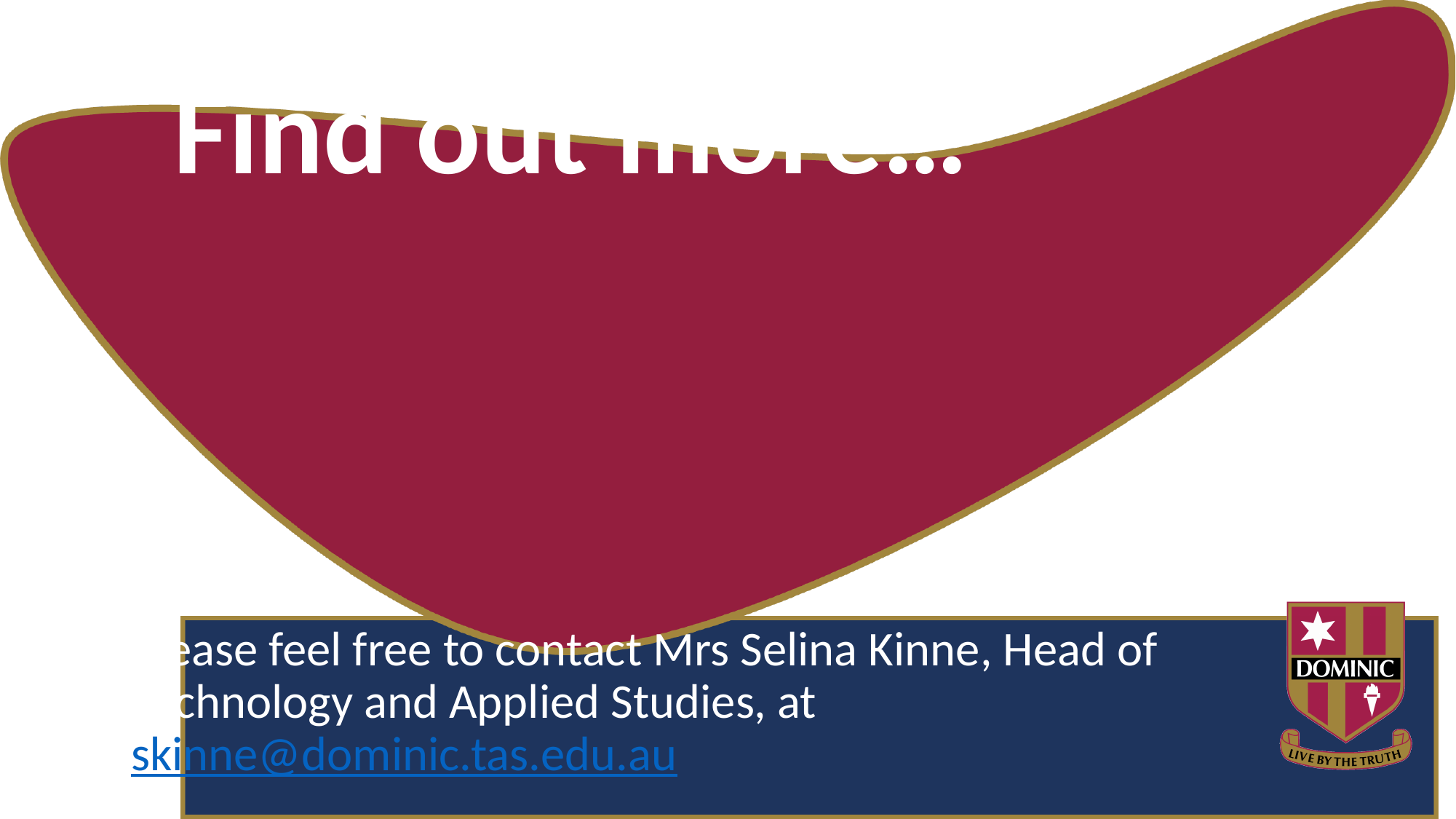

# Find out more…
Please feel free to contact Mrs Selina Kinne, Head of Technology and Applied Studies, at skinne@dominic.tas.edu.au